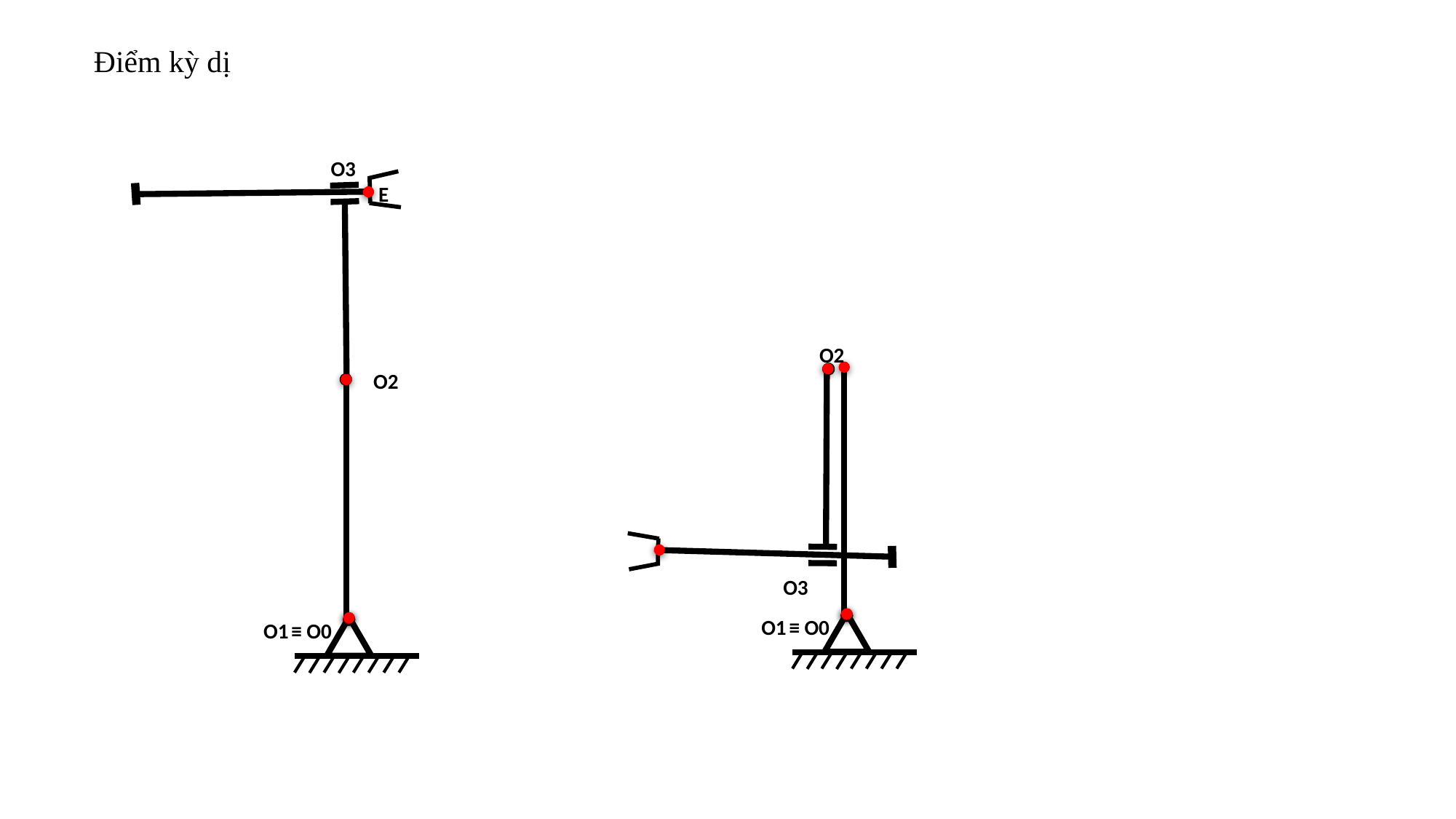

Điểm kỳ dị
O3
E

O2
O2

O3
O1 ≡ O0

O1 ≡ O0